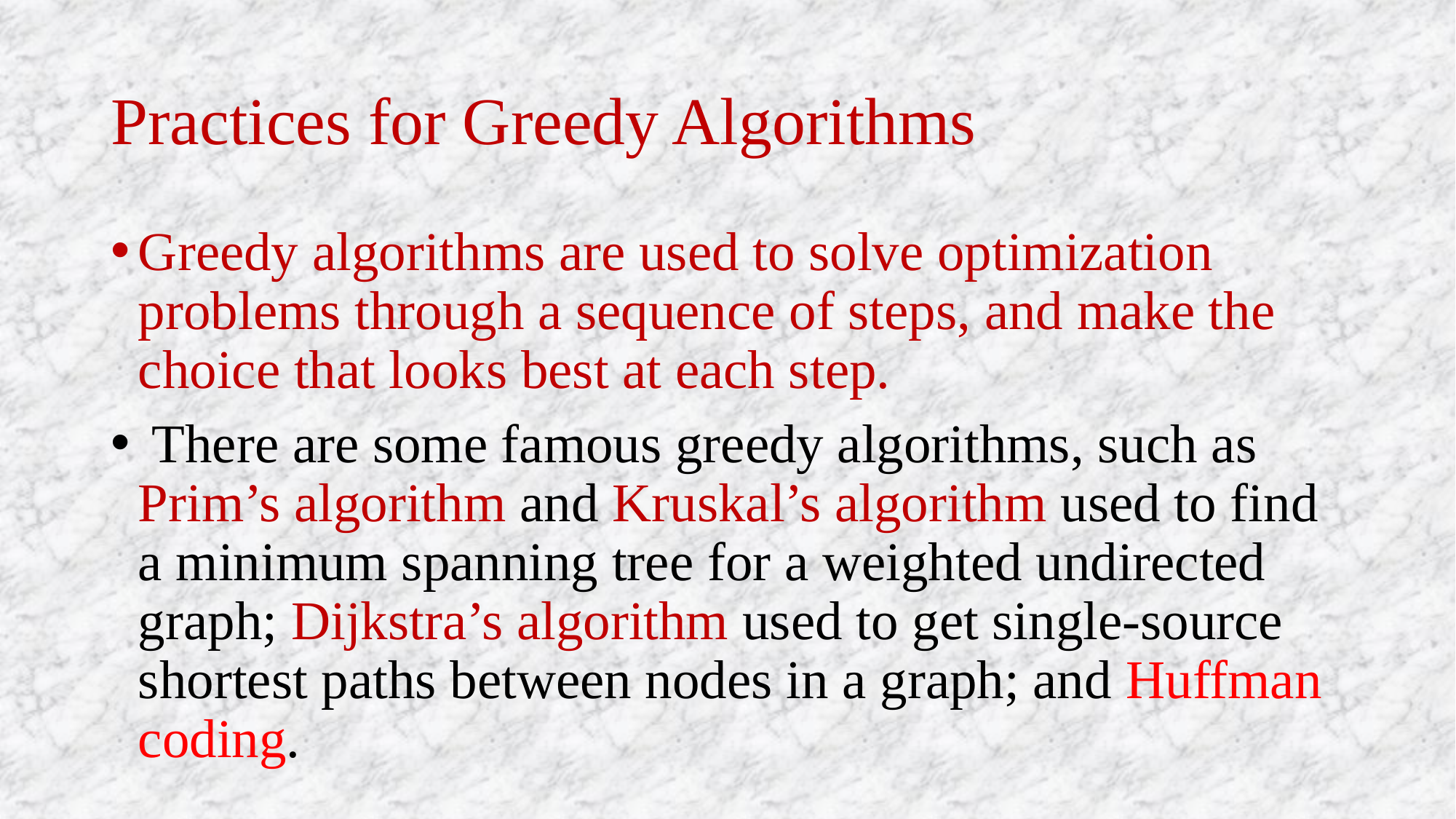

# Practices for Greedy Algorithms
Greedy algorithms are used to solve optimization problems through a sequence of steps, and make the choice that looks best at each step.
 There are some famous greedy algorithms, such as Prim’s algorithm and Kruskal’s algorithm used to find a minimum spanning tree for a weighted undirected graph; Dijkstra’s algorithm used to get single-source shortest paths between nodes in a graph; and Huffman coding.